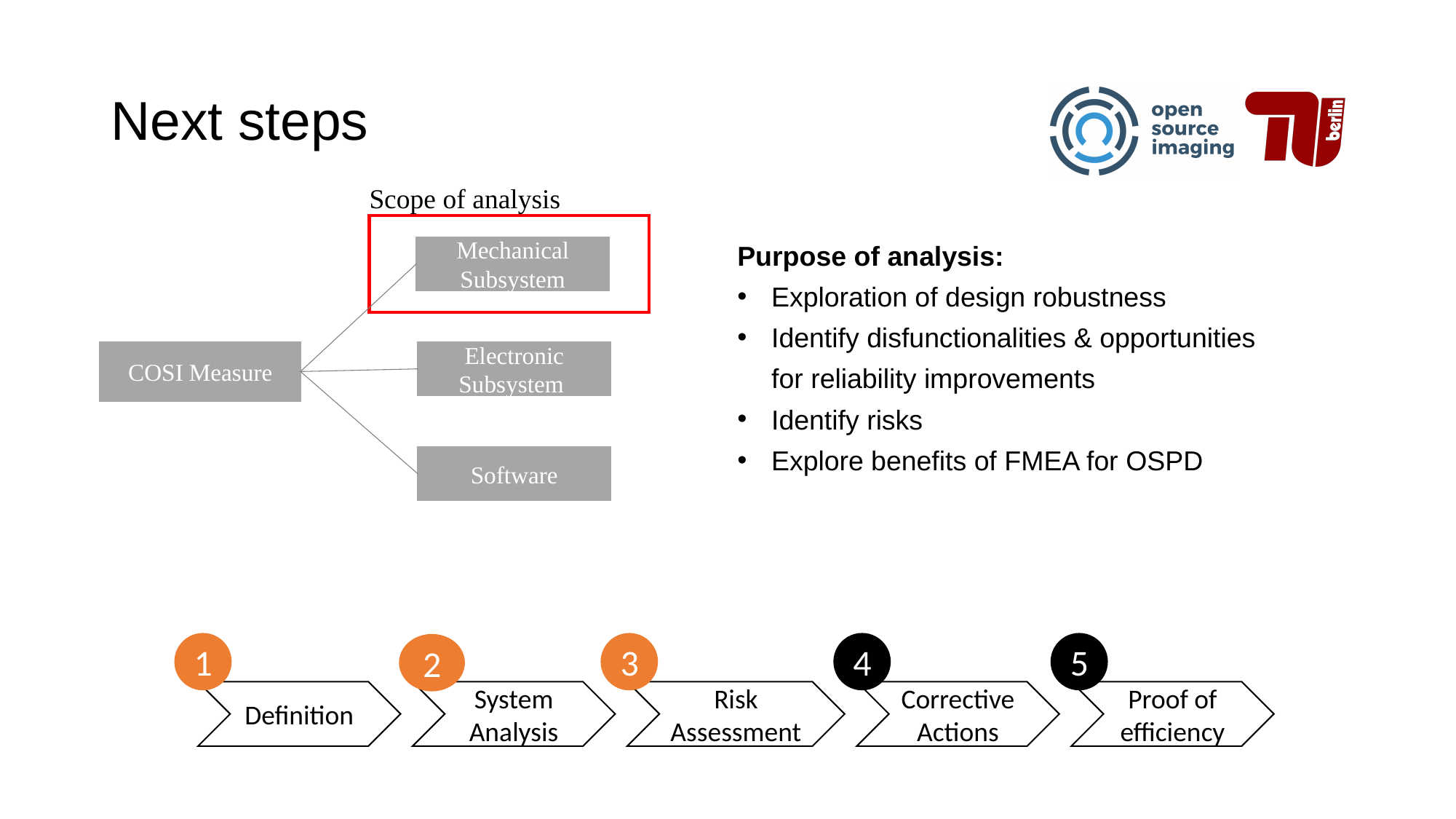

# Next steps
Scope of analysis

Purpose of analysis:
Exploration of design robustness
Identify disfunctionalities & opportunities for reliability improvements
Identify risks
Explore benefits of FMEA for OSPD
Mechanical Subsystem
COSI Measure
Electronic Subsystem
Software
1
3
4
5
2
Definition
System Analysis
Risk Assessment
Corrective Actions
Proof of efficiency